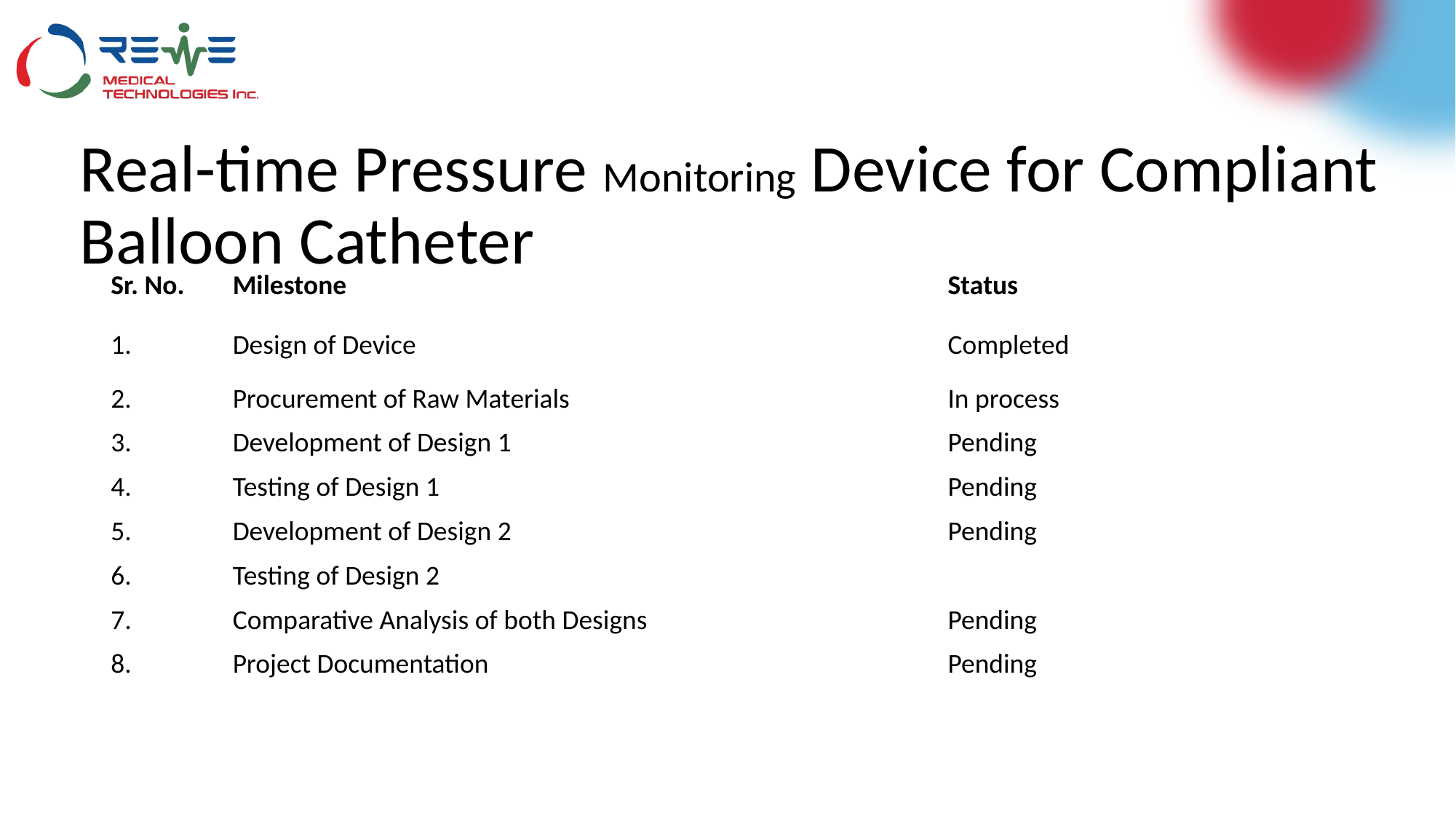

# Real-time Pressure Monitoring Device for Compliant Balloon Catheter
| Sr. No. | Milestone | Status |
| --- | --- | --- |
| 1. | Design of Device | Completed |
| 2. | Procurement of Raw Materials | In process |
| 3. | Development of Design 1 | Pending |
| 4. | Testing of Design 1 | Pending |
| 5. | Development of Design 2 | Pending |
| 6. | Testing of Design 2 |  |
| 7. | Comparative Analysis of both Designs | Pending |
| 8. | Project Documentation | Pending |